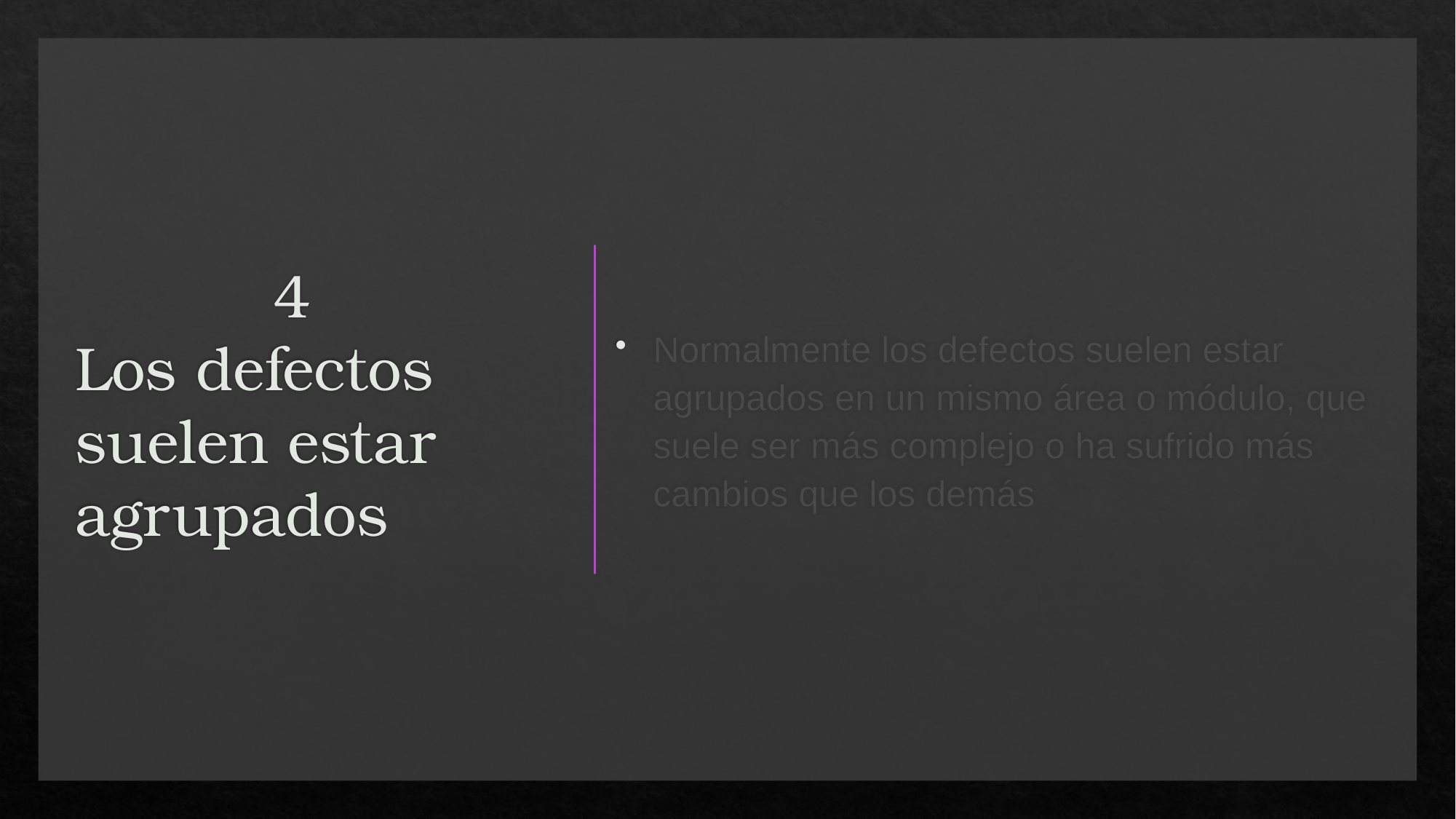

# 4 Los defectos suelen estar agrupados
Normalmente los defectos suelen estar agrupados en un mismo área o módulo, que suele ser más complejo o ha sufrido más cambios que los demás